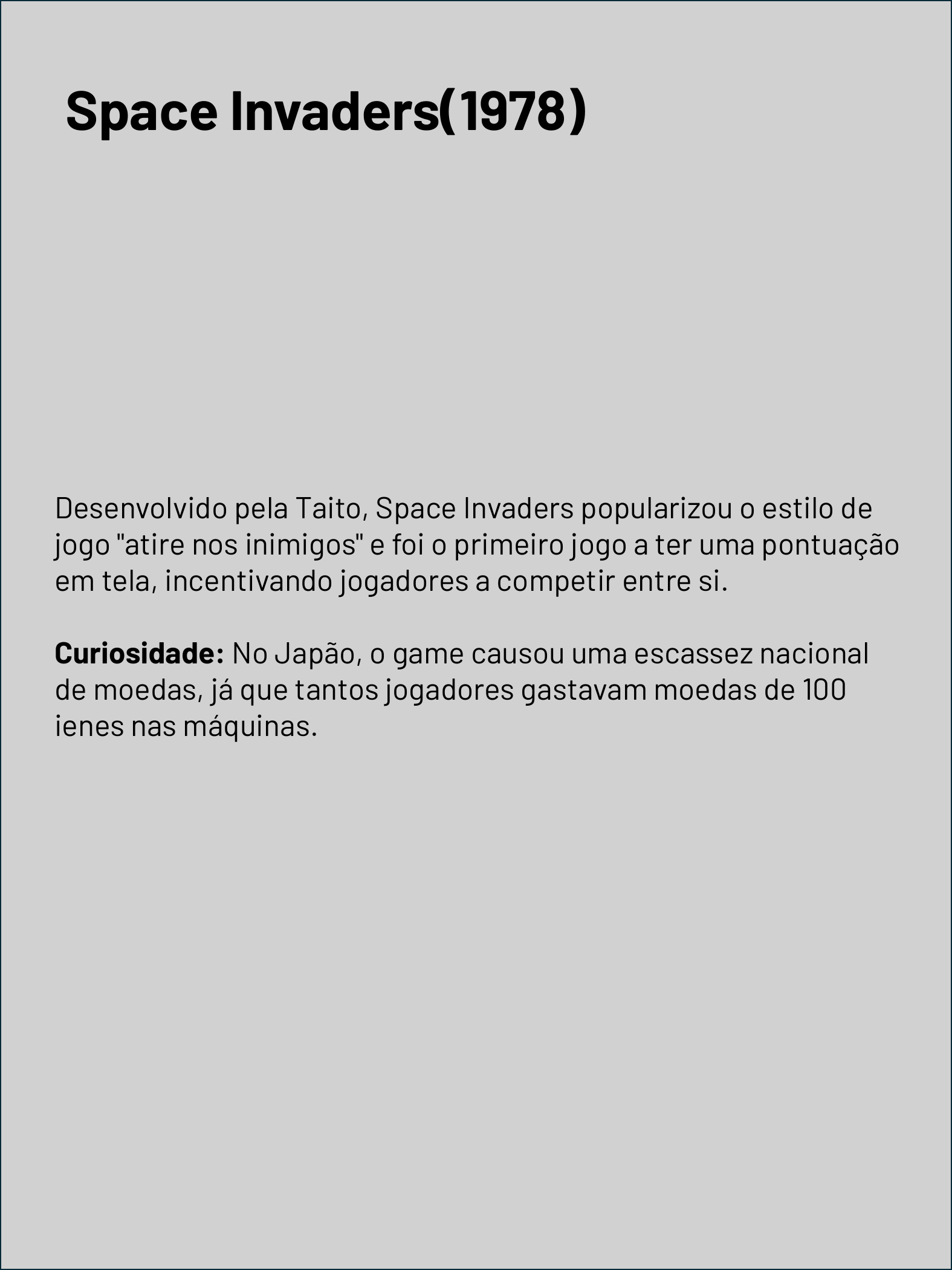

Space Invaders(1978)
Desenvolvido pela Taito, Space Invaders popularizou o estilo de jogo "atire nos inimigos" e foi o primeiro jogo a ter uma pontuação em tela, incentivando jogadores a competir entre si.

Curiosidade: No Japão, o game causou uma escassez nacional de moedas, já que tantos jogadores gastavam moedas de 100 ienes nas máquinas.